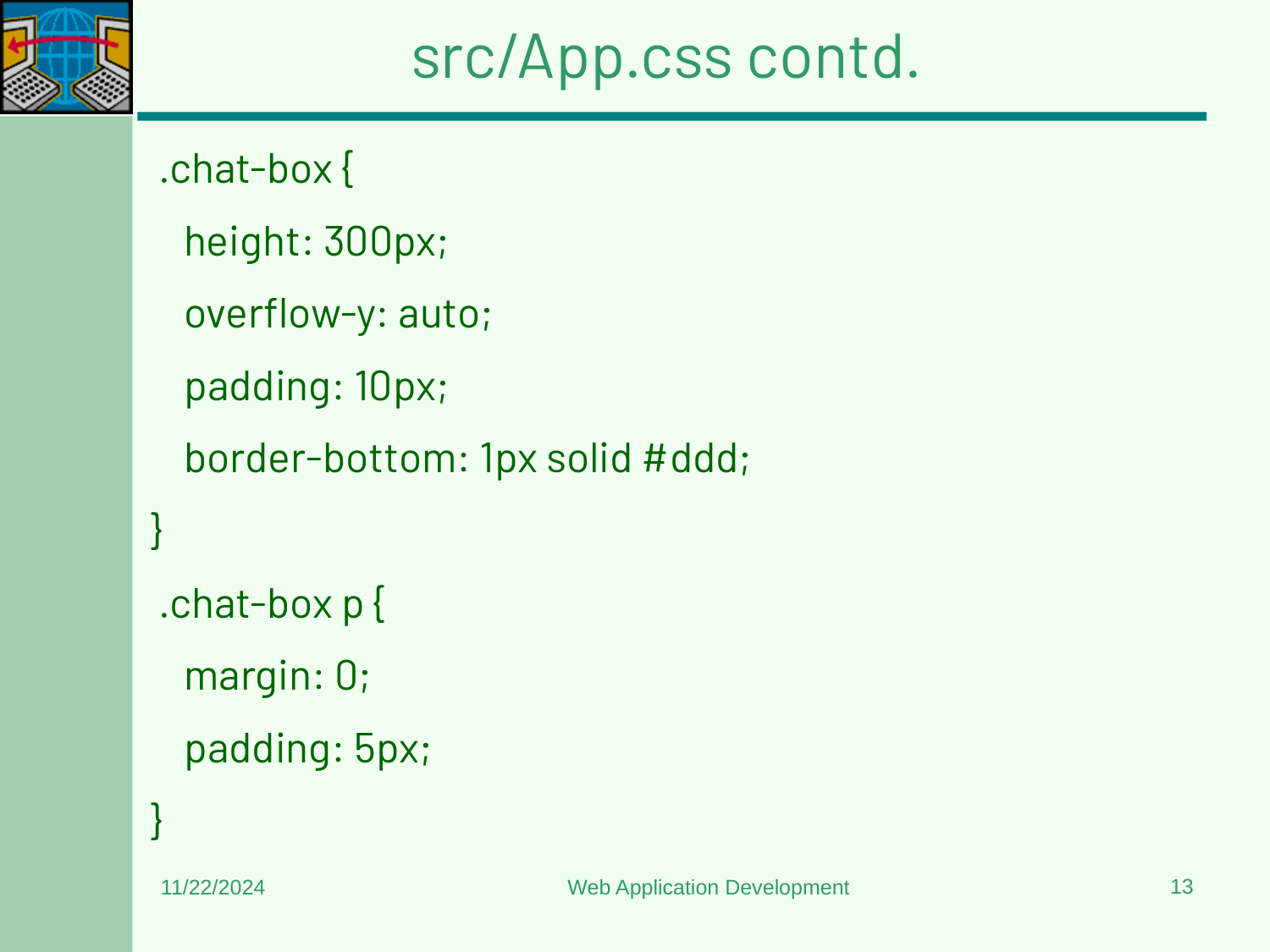

# src/App.css contd.
 .chat-box {
    height: 300px;
    overflow-y: auto;
    padding: 10px;
    border-bottom: 1px solid #ddd;
}
 .chat-box p {
    margin: 0;
    padding: 5px;
}

13
11/22/2024
Web Application Development